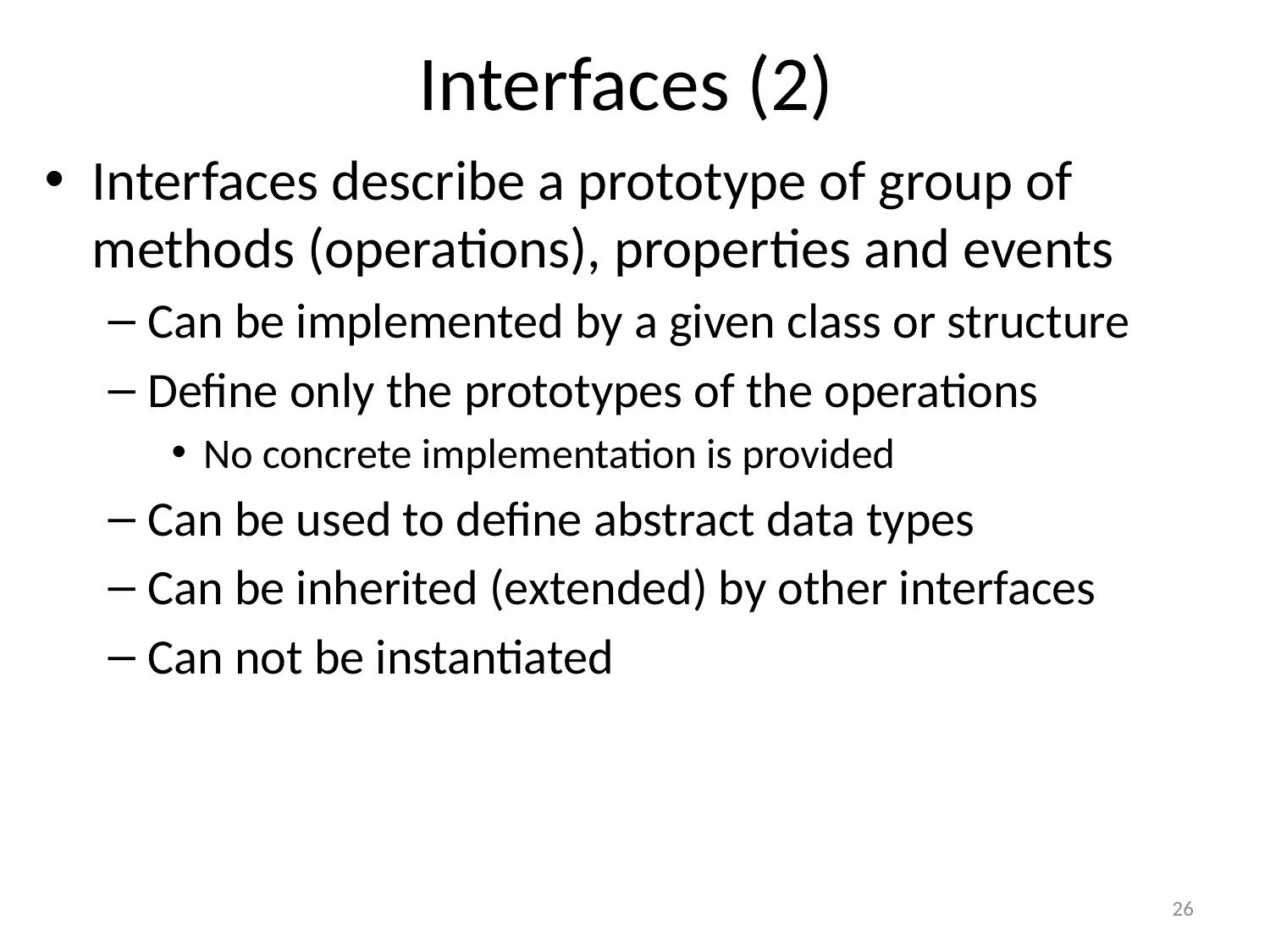

# Interfaces (2)
Interfaces describe a prototype of group of methods (operations), properties and events
Can be implemented by a given class or structure
Define only the prototypes of the operations
No concrete implementation is provided
Can be used to define abstract data types
Can be inherited (extended) by other interfaces
Can not be instantiated
26